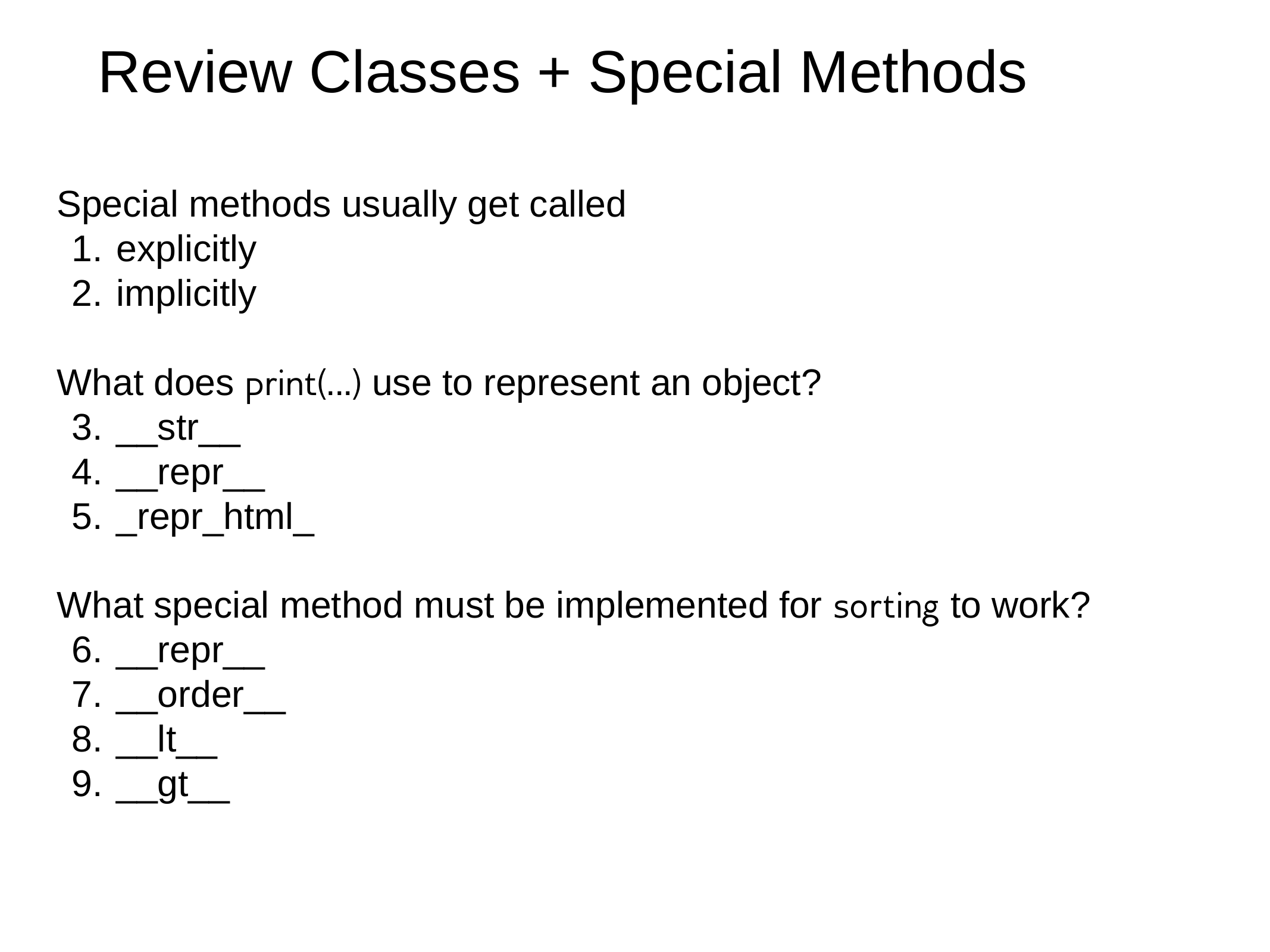

# Review Classes + Special Methods
Special methods usually get called
explicitly
implicitly

What does print(...) use to represent an object?
__str__
__repr__
_repr_html_

What special method must be implemented for sorting to work?
__repr__
__order__
__lt__
__gt__